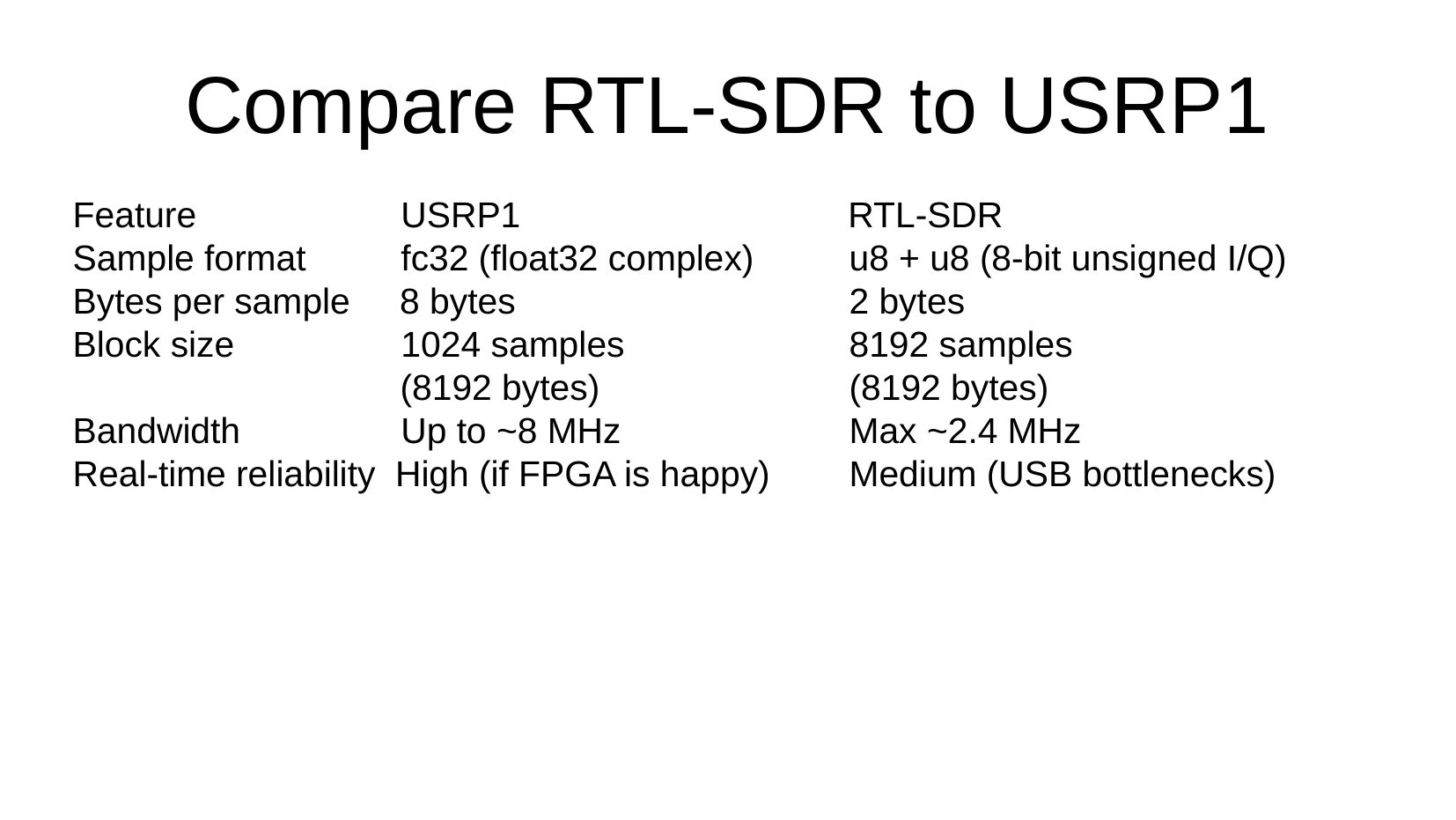

# Compare RTL-SDR to USRP1
Feature				   	       USRP1		                          RTL-SDR
Sample format			       fc32 (float32 complex)	u8 + u8 (8-bit unsigned I/Q)
Bytes per sample     8 bytes			 		2 bytes
Block size 		       1024 samples 			8192 samples
    						                    (8192 bytes)	 		(8192 bytes)
Bandwidth				       Up to ~8 MHz			Max ~2.4 MHz
Real-time reliability  High (if FPGA is happy)	Medium (USB bottlenecks)